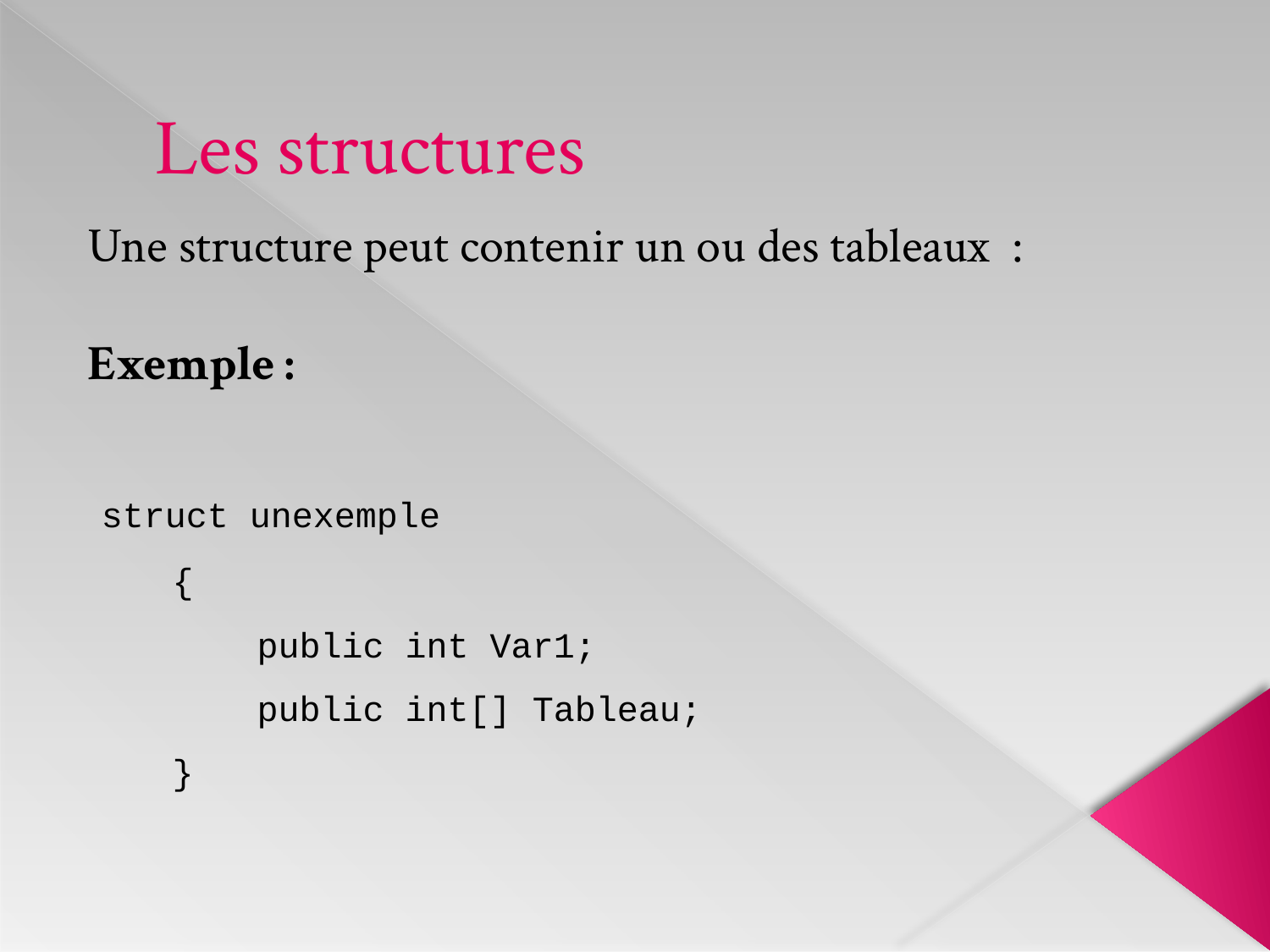

# Les structures
Une structure peut contenir un ou des tableaux  :

Exemple :

 struct unexemple
    {
        public int Var1;
        public int[] Tableau;
    }